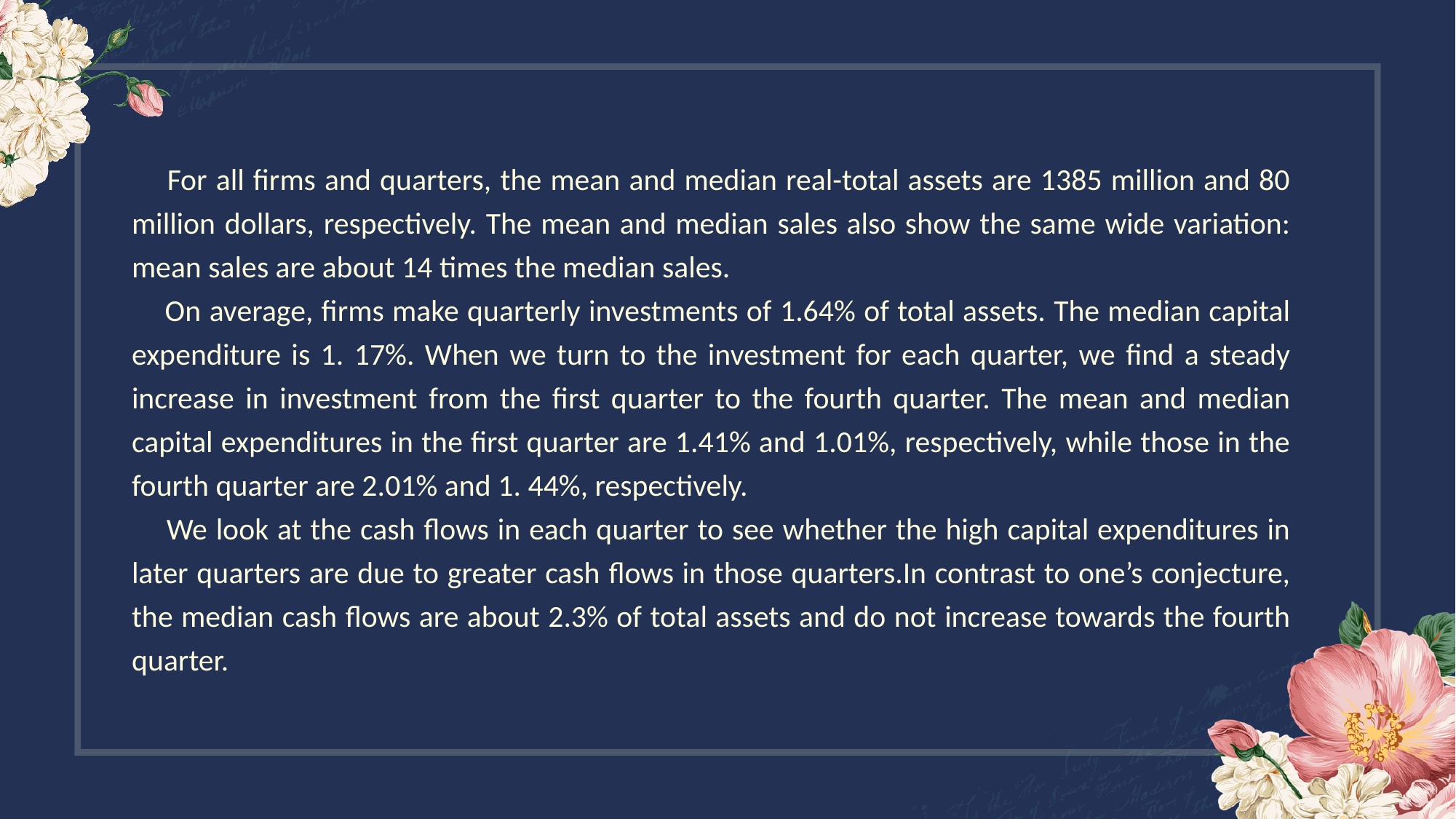

For all firms and quarters, the mean and median real-total assets are 1385 million and 80 million dollars, respectively. The mean and median sales also show the same wide variation: mean sales are about 14 times the median sales.
    On average, firms make quarterly investments of 1.64% of total assets. The median capital expenditure is 1. 17%. When we turn to the investment for each quarter, we find a steady increase in investment from the first quarter to the fourth quarter. The mean and median capital expenditures in the first quarter are 1.41% and 1.01%, respectively, while those in the fourth quarter are 2.01% and 1. 44%, respectively.
    We look at the cash flows in each quarter to see whether the high capital expenditures in later quarters are due to greater cash flows in those quarters.In contrast to one’s conjecture, the median cash flows are about 2.3% of total assets and do not increase towards the fourth quarter.